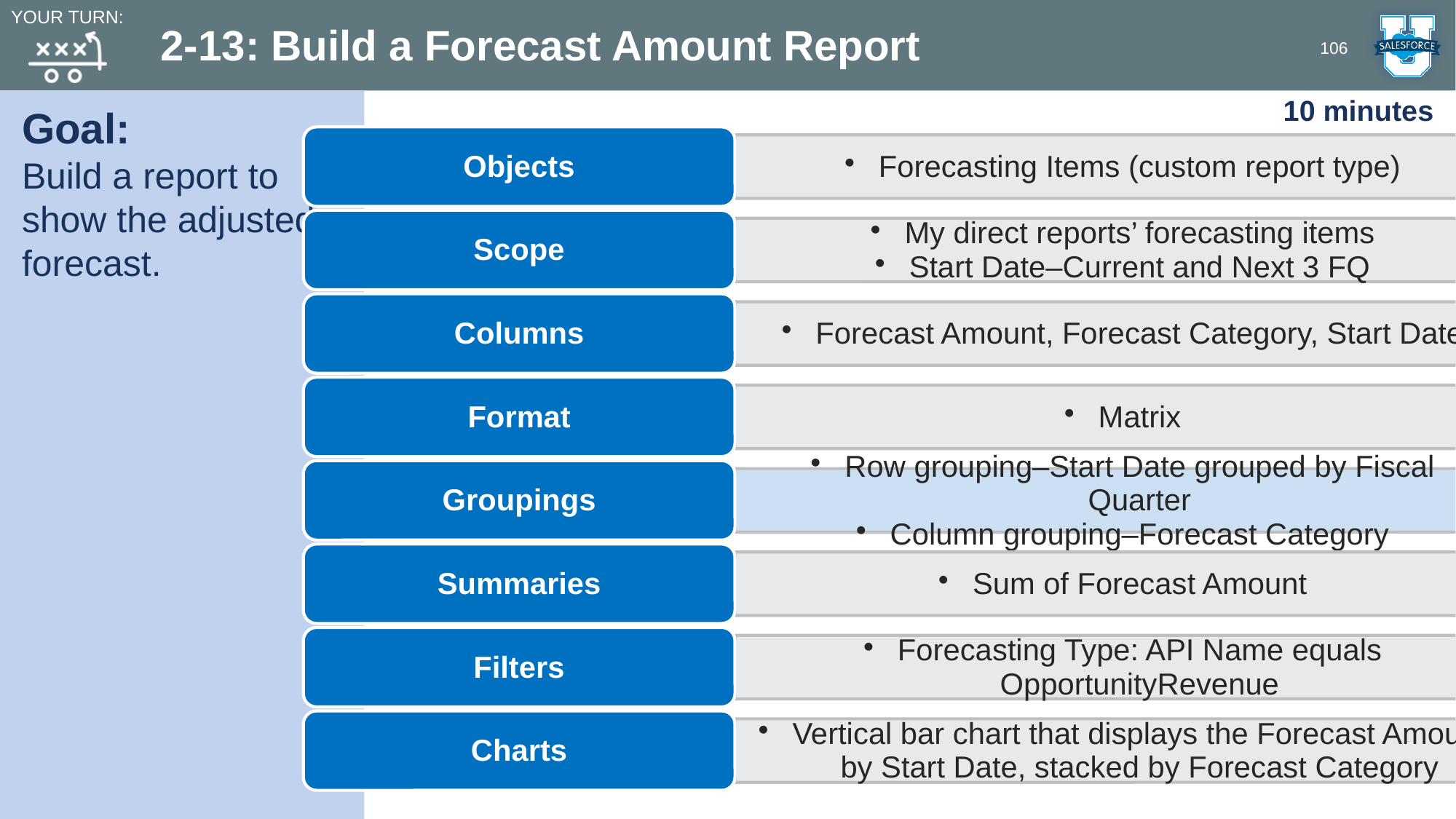

Your turn:
# 2-13: Build a Forecast Amount Report
106
Goal:
Build a report to show the adjusted forecast.

10 minutes
Objects
Forecasting Items (custom report type)
Scope
My direct reports’ forecasting items
Columns
Format
Matrix
Forecast Amount, Forecast Category, Start Date
Groupings
Row grouping–Start Date grouped by Fiscal Quarter
Summaries
Filters
Forecasting Type: API Name equals OpportunityRevenue
Charts
Sum of Forecast Amount
Start Date–Current and Next 3 FQ
Column grouping–Forecast Category